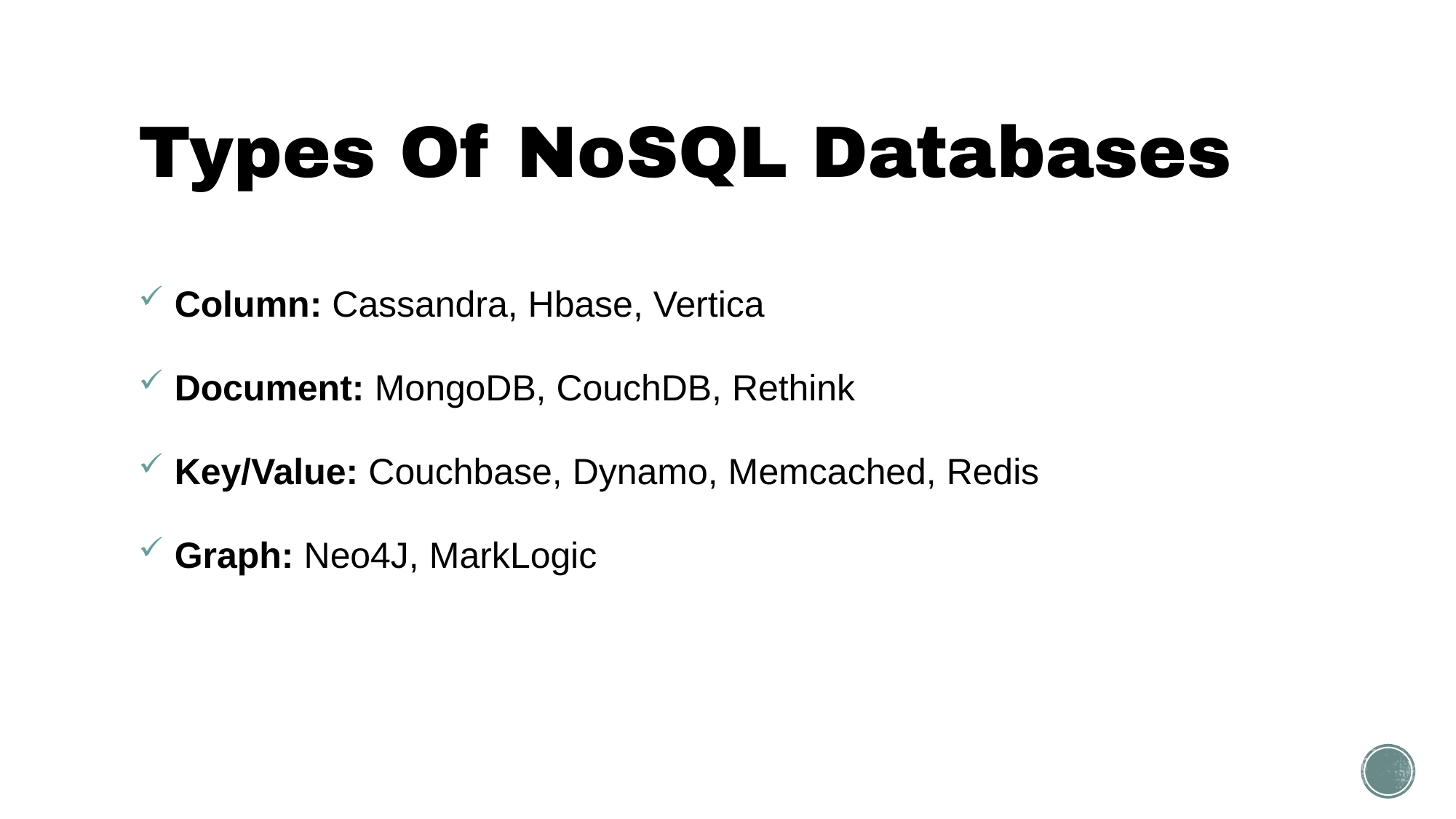

# Types Of NoSQL Databases
 Column: Cassandra, Hbase, Vertica
 Document: MongoDB, CouchDB, Rethink
 Key/Value: Couchbase, Dynamo, Memcached, Redis
 Graph: Neo4J, MarkLogic